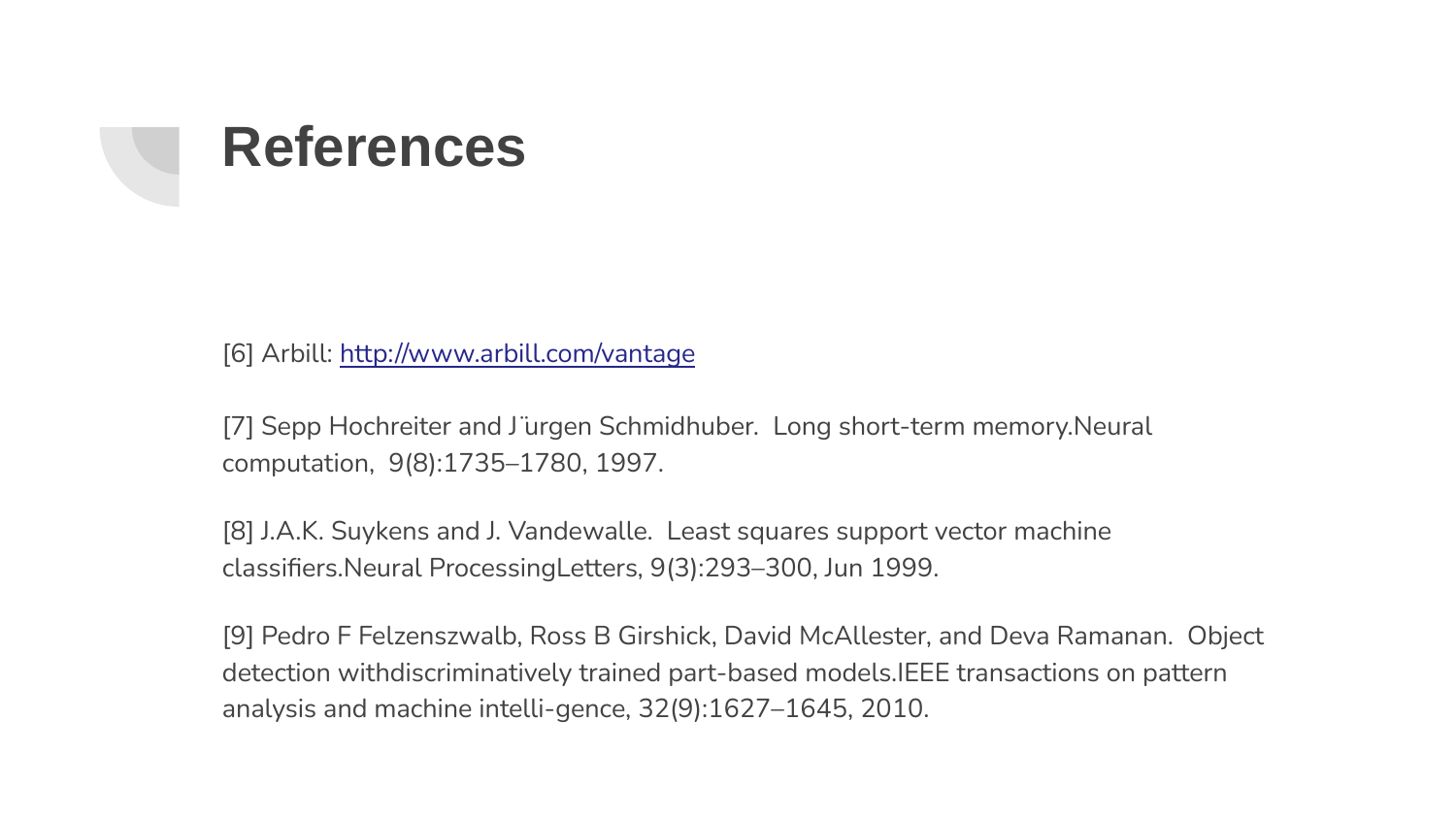

# References
[6] Arbill: http://www.arbill.com/vantage
[7] Sepp Hochreiter and J ̈urgen Schmidhuber.  Long short-term memory.Neural  computation,  9(8):1735–1780, 1997.
[8] J.A.K. Suykens and J. Vandewalle.  Least squares support vector machine classifiers.Neural ProcessingLetters, 9(3):293–300, Jun 1999.
[9] Pedro F Felzenszwalb, Ross B Girshick, David McAllester, and Deva Ramanan.  Object detection withdiscriminatively trained part-based models.IEEE transactions on pattern analysis and machine intelli-gence, 32(9):1627–1645, 2010.